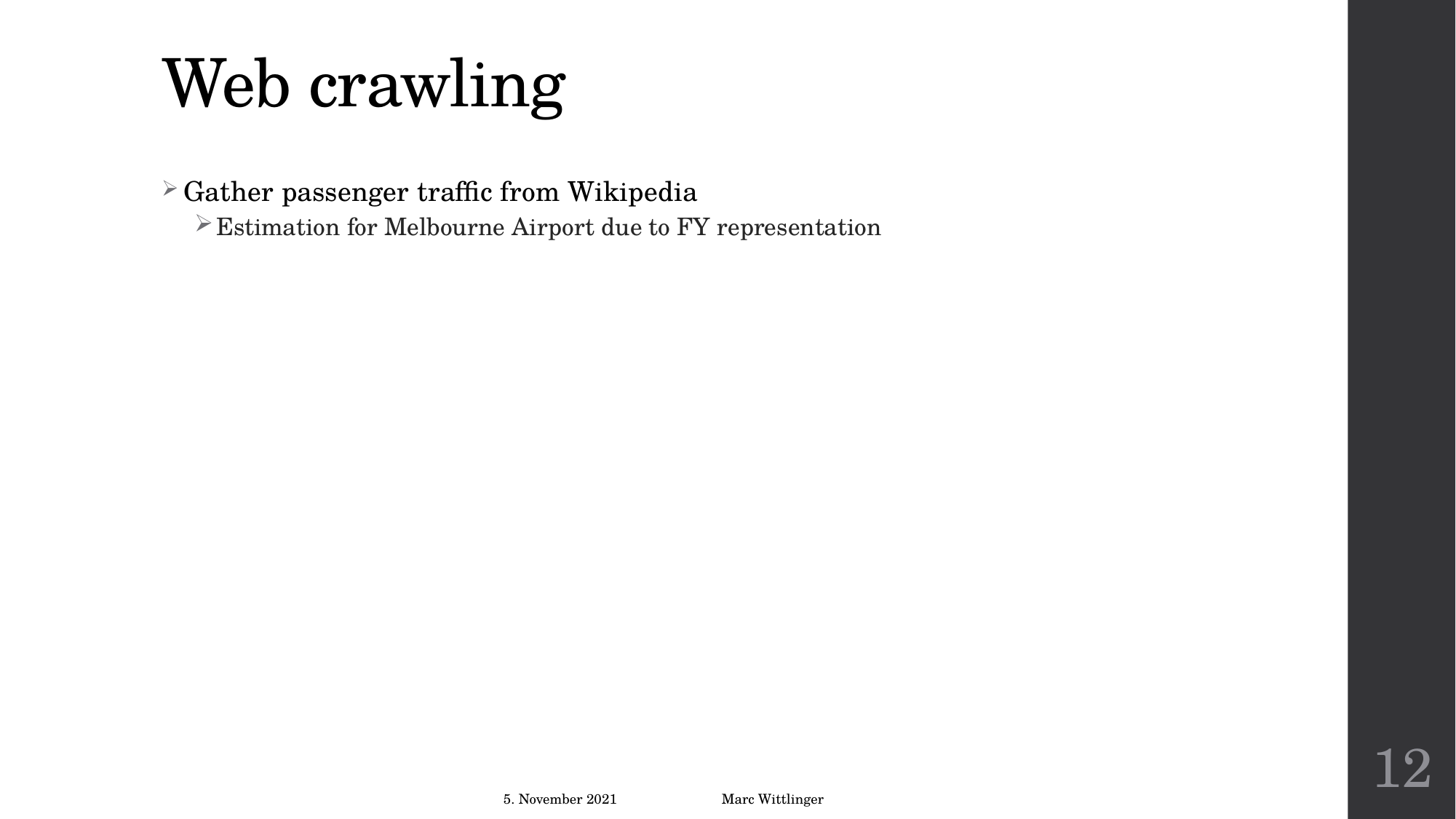

# Web crawling
Gather passenger traffic from Wikipedia
Estimation for Melbourne Airport due to FY representation

12